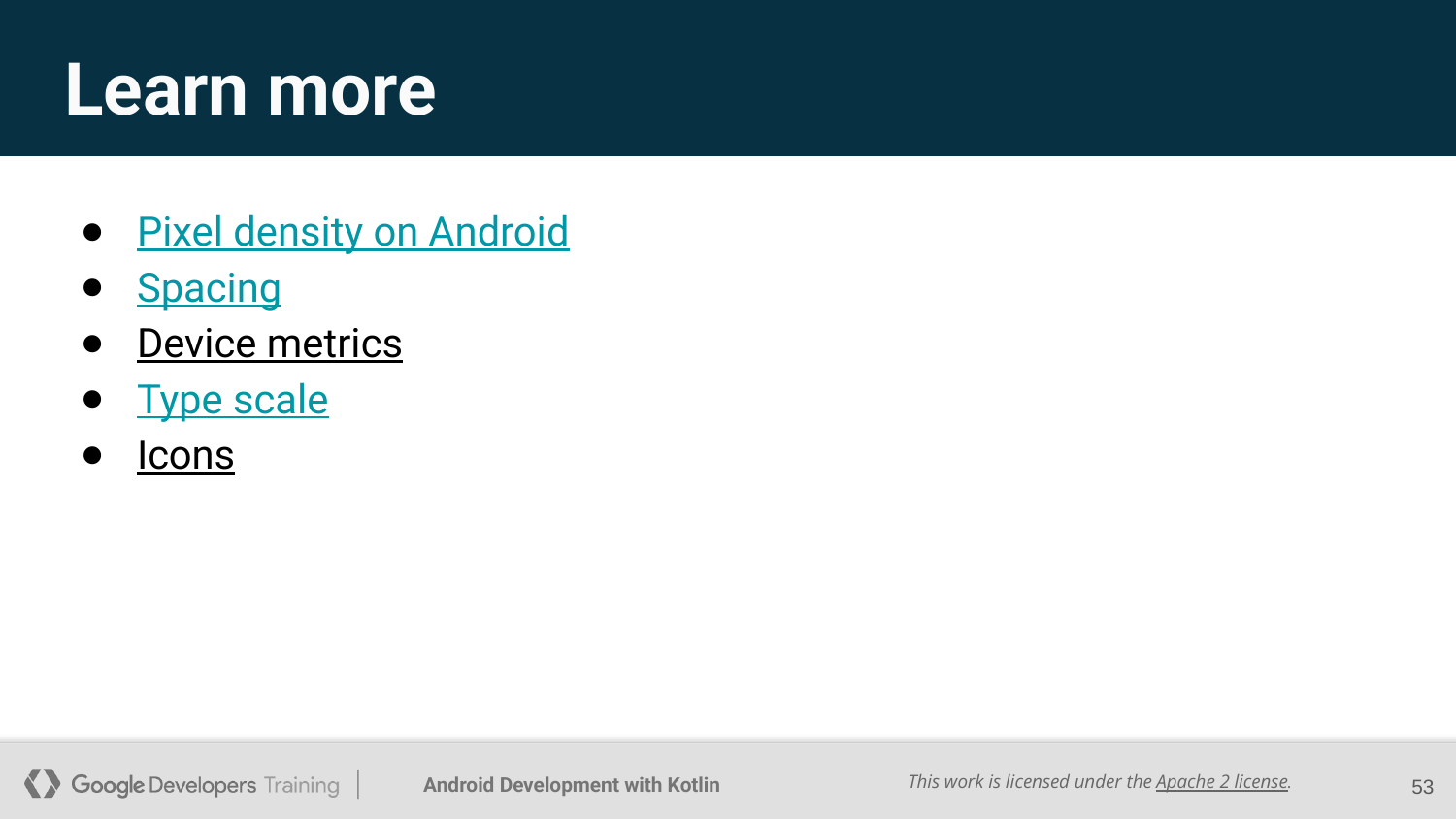

# Learn more
Pixel density on Android
Spacing
Device metrics
Type scale
Icons
53